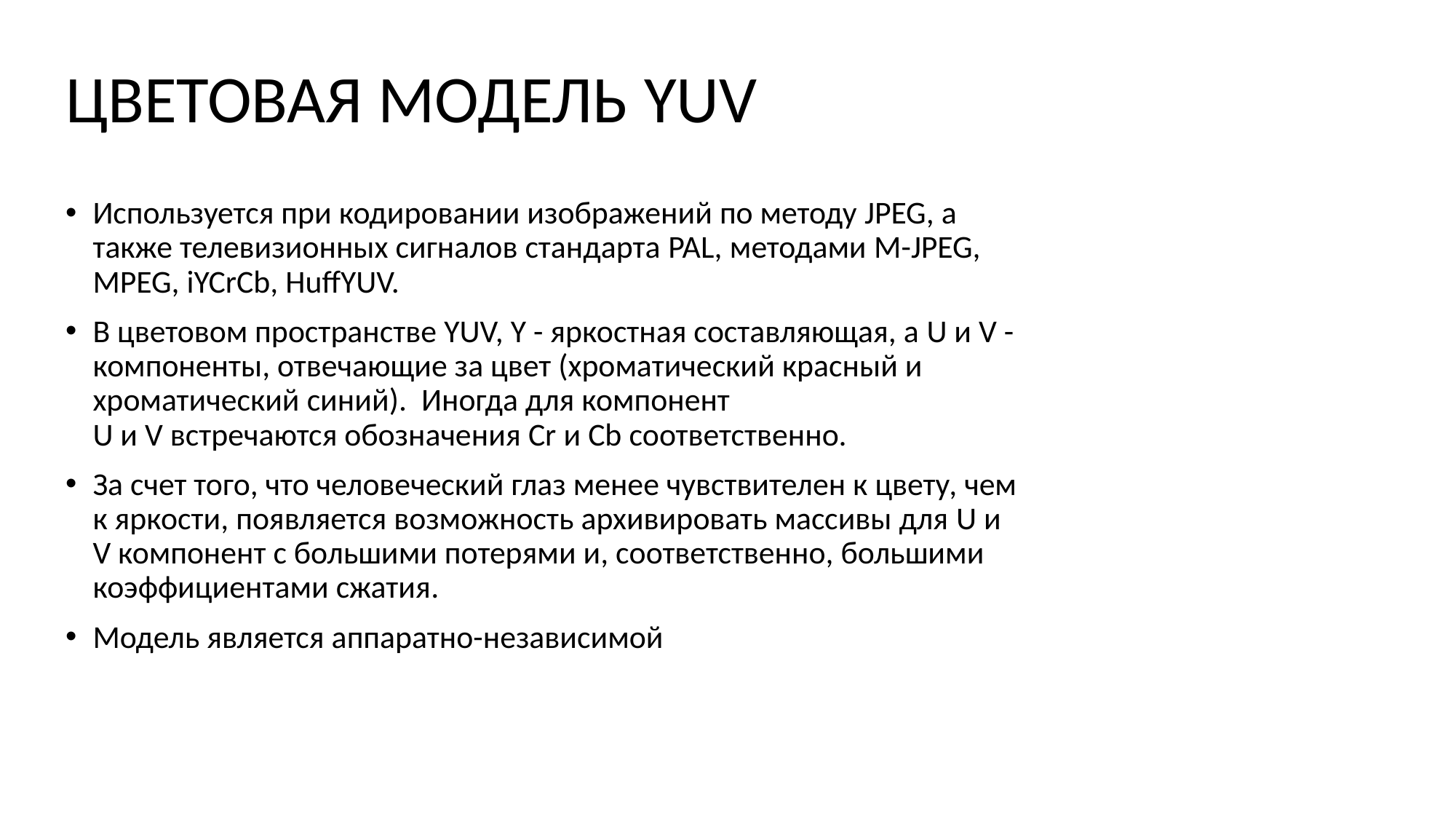

# ЦВЕТОВАЯ МОДЕЛЬ YUV
Используется при кодировании изображений по методу JPEG, а также телевизионных сигналов стандарта PAL, методами M-JPEG, MPEG, iYCrCb, HuffYUV.
В цветовом пространстве YUV, Y - яркостная составляющая, а U и V - компоненты, отвечающие за цвет (хроматический красный и хроматический синий).  Иногда для компонент
U и V встречаются обозначения Cr и Cb соответственно.
За счет того, что человеческий глаз менее чувствителен к цвету, чем к яркости, появляется возможность архивировать массивы для U и V компонент с большими потерями и, соответственно, большими коэффициентами сжатия.
Модель является аппаратно-независимой